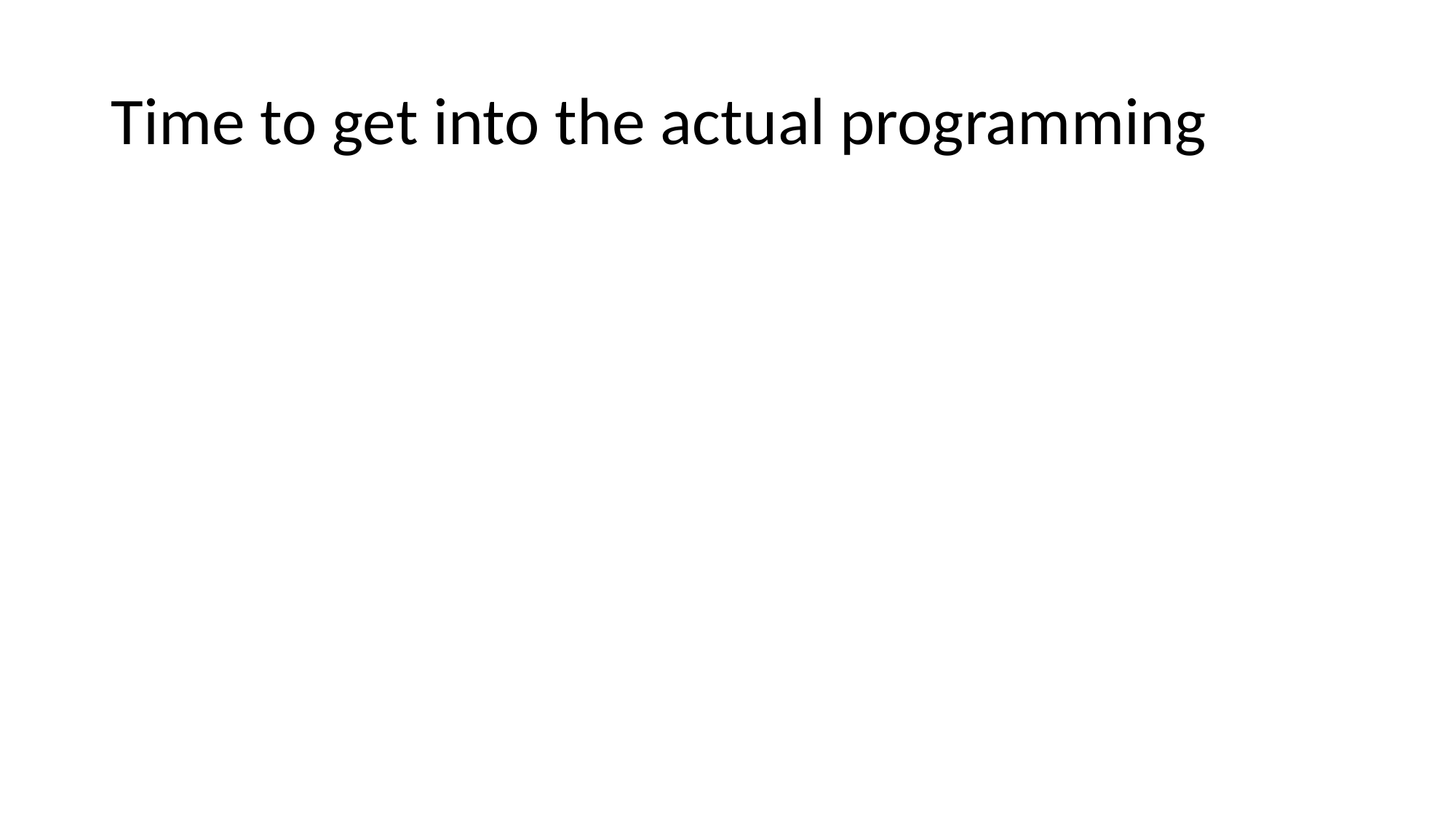

# Time to get into the actual programming